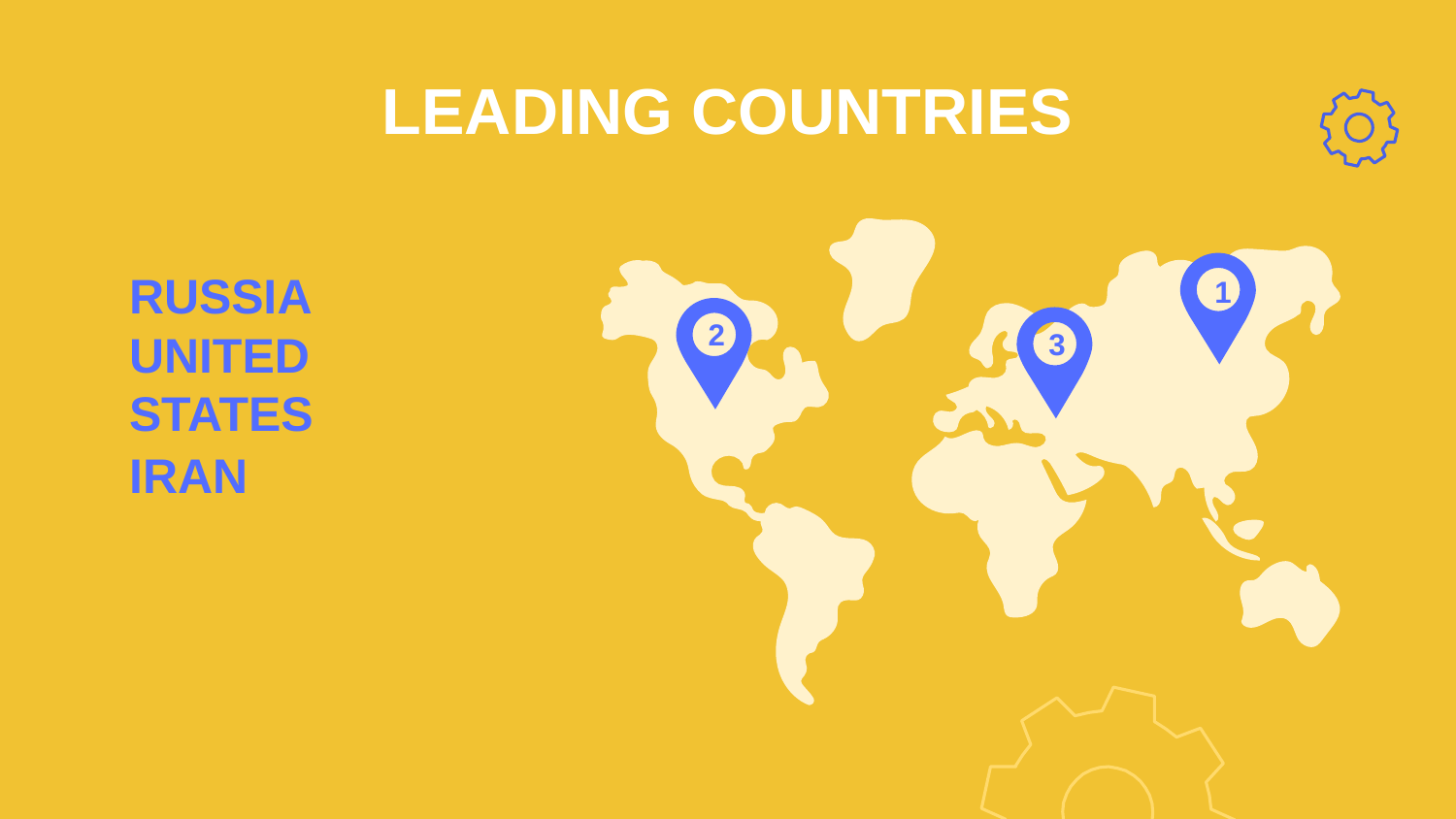

LEADING COUNTRIES

# RUSSIA

1

2
3
UNITED STATES
IRAN